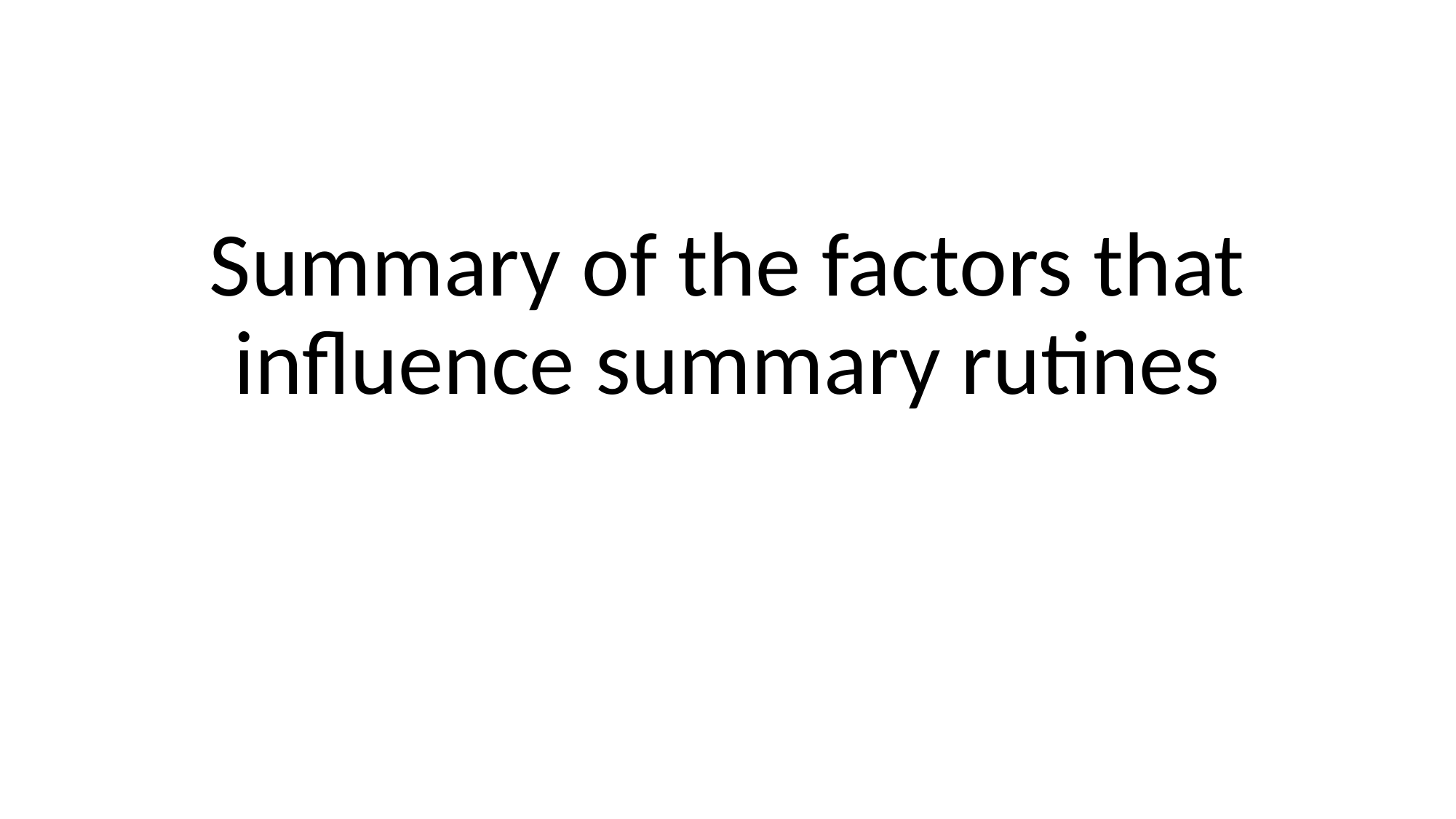

# Summary of the factors that influence summary rutines